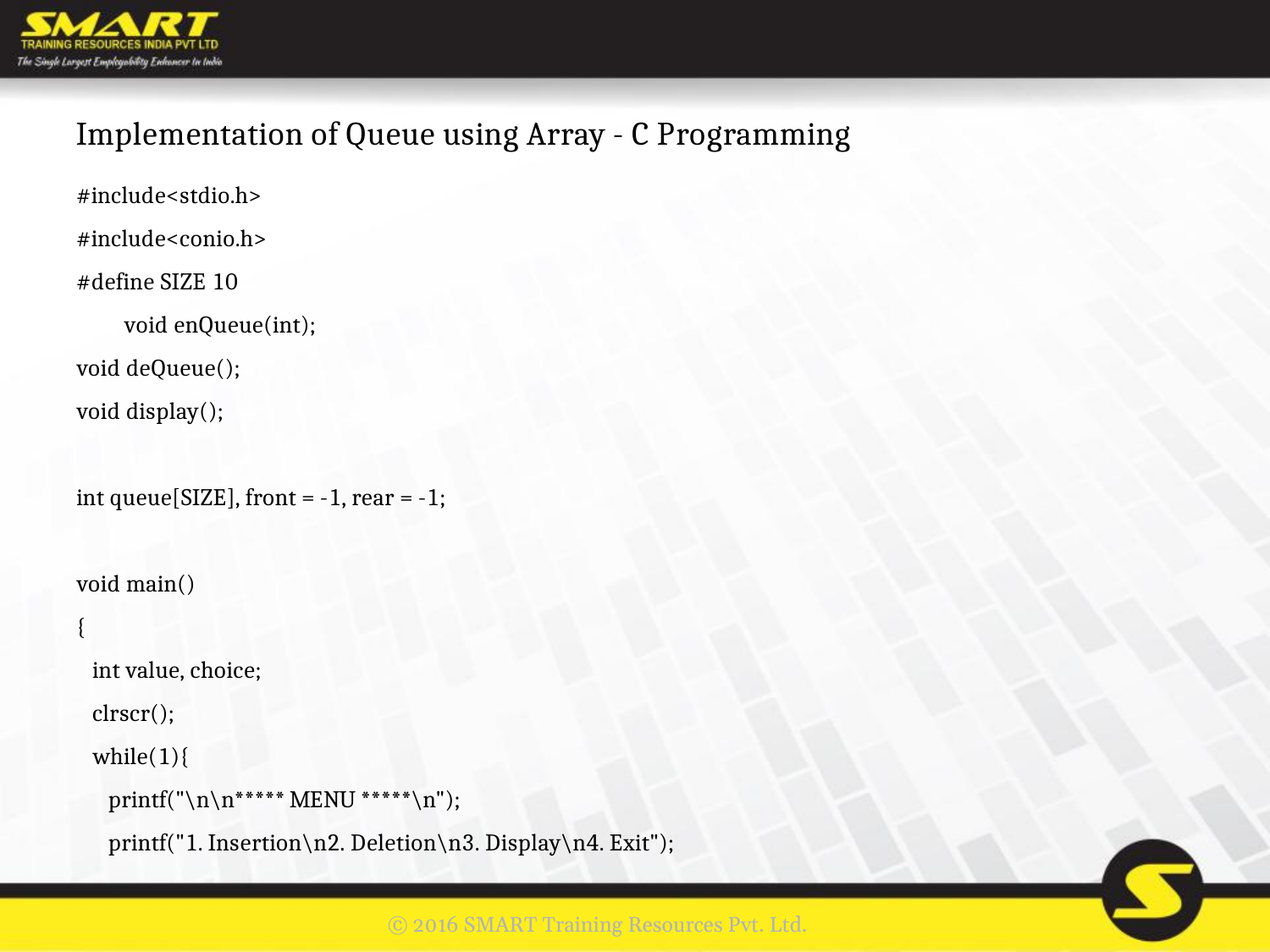

# Implementation of Queue using Array - C Programming
#include<stdio.h>
#include<conio.h>
#define SIZE 10
         void enQueue(int);
void deQueue();
void display();

int queue[SIZE], front = -1, rear = -1;

void main()
{
   int value, choice;
   clrscr();
   while(1){
      printf("\n\n***** MENU *****\n");
      printf("1. Insertion\n2. Deletion\n3. Display\n4. Exit");
© 2016 SMART Training Resources Pvt. Ltd.